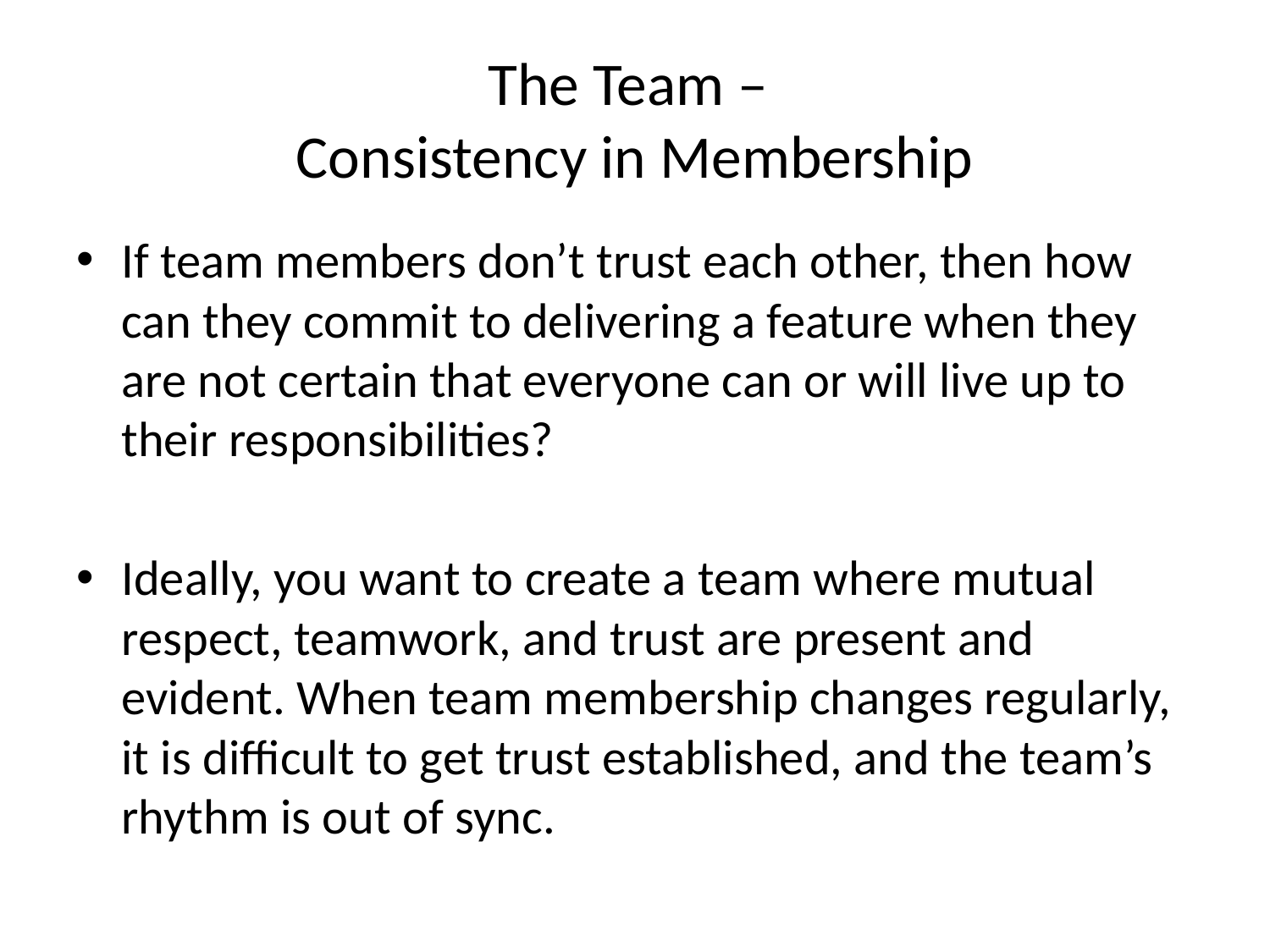

# The Team – Consistency in Membership
If team members don’t trust each other, then how can they commit to delivering a feature when they are not certain that everyone can or will live up to their responsibilities?

Ideally, you want to create a team where mutual respect, teamwork, and trust are present and evident. When team membership changes regularly, it is difficult to get trust established, and the team’s rhythm is out of sync.